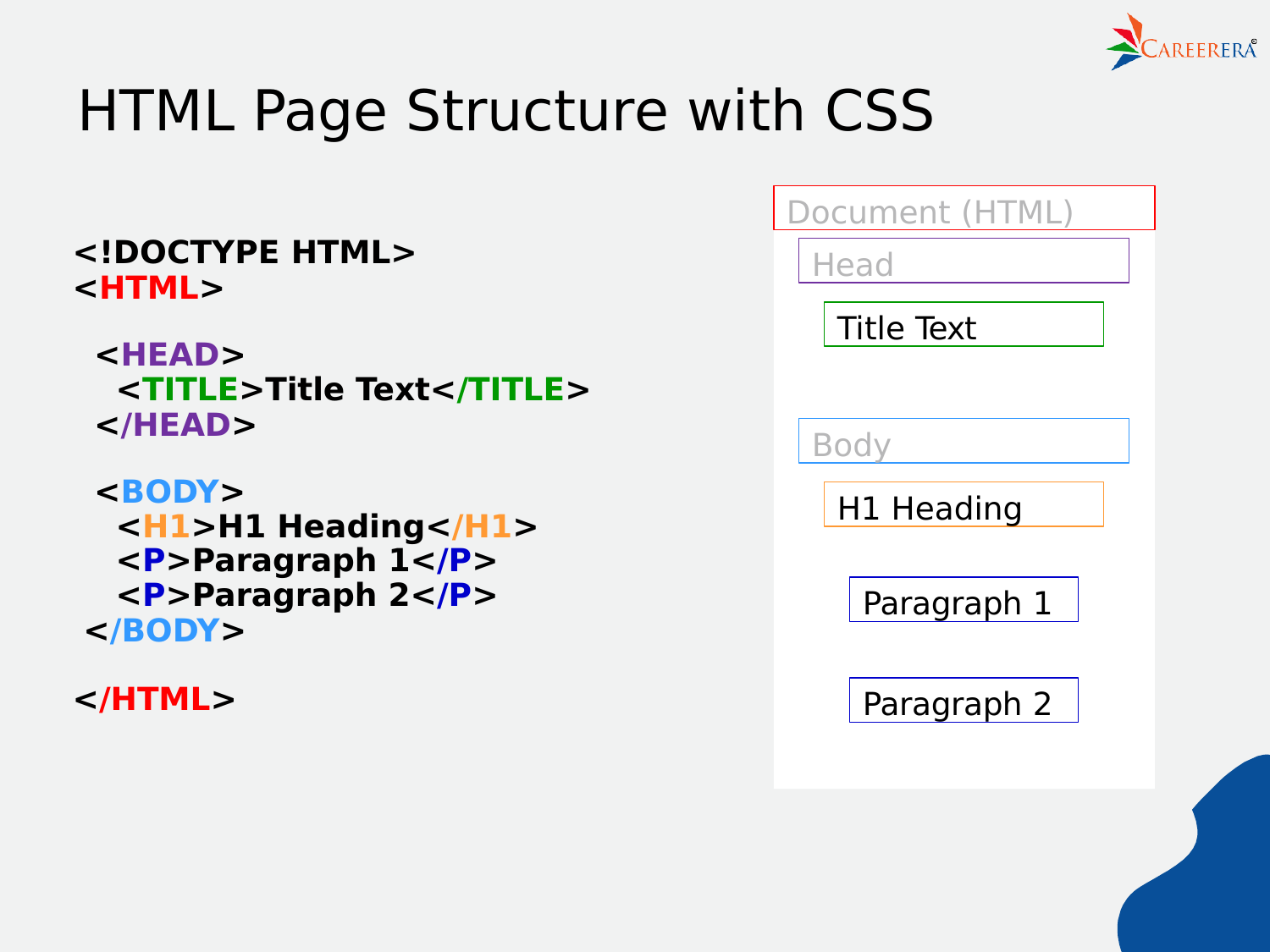

R
# HTML Page Structure with CSS

Document (HTML)
<!DOCTYPE HTML>
<HTML>
<HEAD>
<TITLE>Title Text</TITLE>
</HEAD>
<BODY>
<H1>H1 Heading</H1>
<P>Paragraph 1</P>
<P>Paragraph 2</P>
</BODY>
</HTML>
Head
Title Text
Body
H1 Heading
Paragraph 1
Paragraph 2